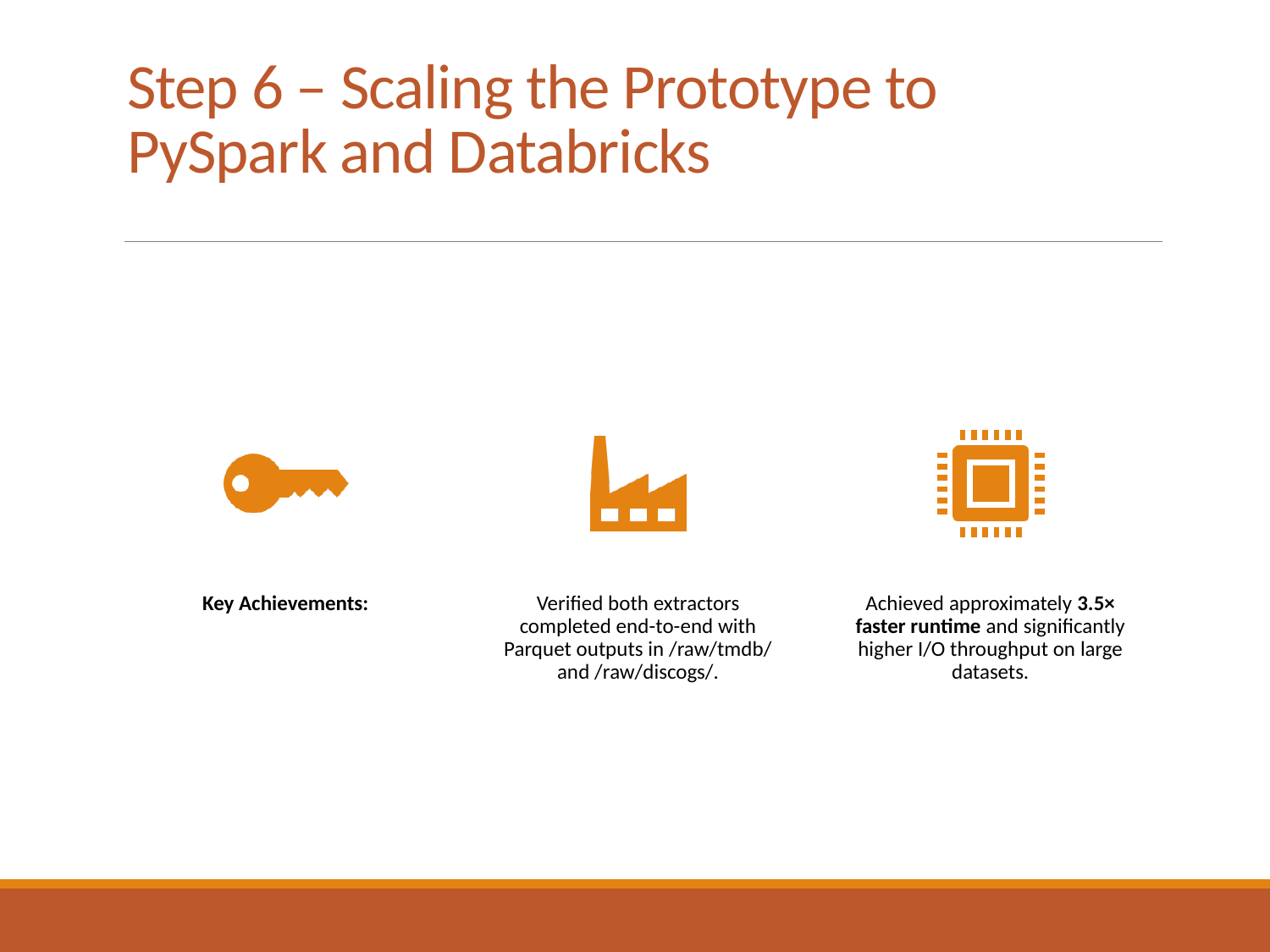

# Step 6 – Scaling the Prototype to PySpark and Databricks
Key Achievements:
Verified both extractors completed end-to-end with Parquet outputs in /raw/tmdb/ and /raw/discogs/.
Achieved approximately 3.5× faster runtime and significantly higher I/O throughput on large datasets.